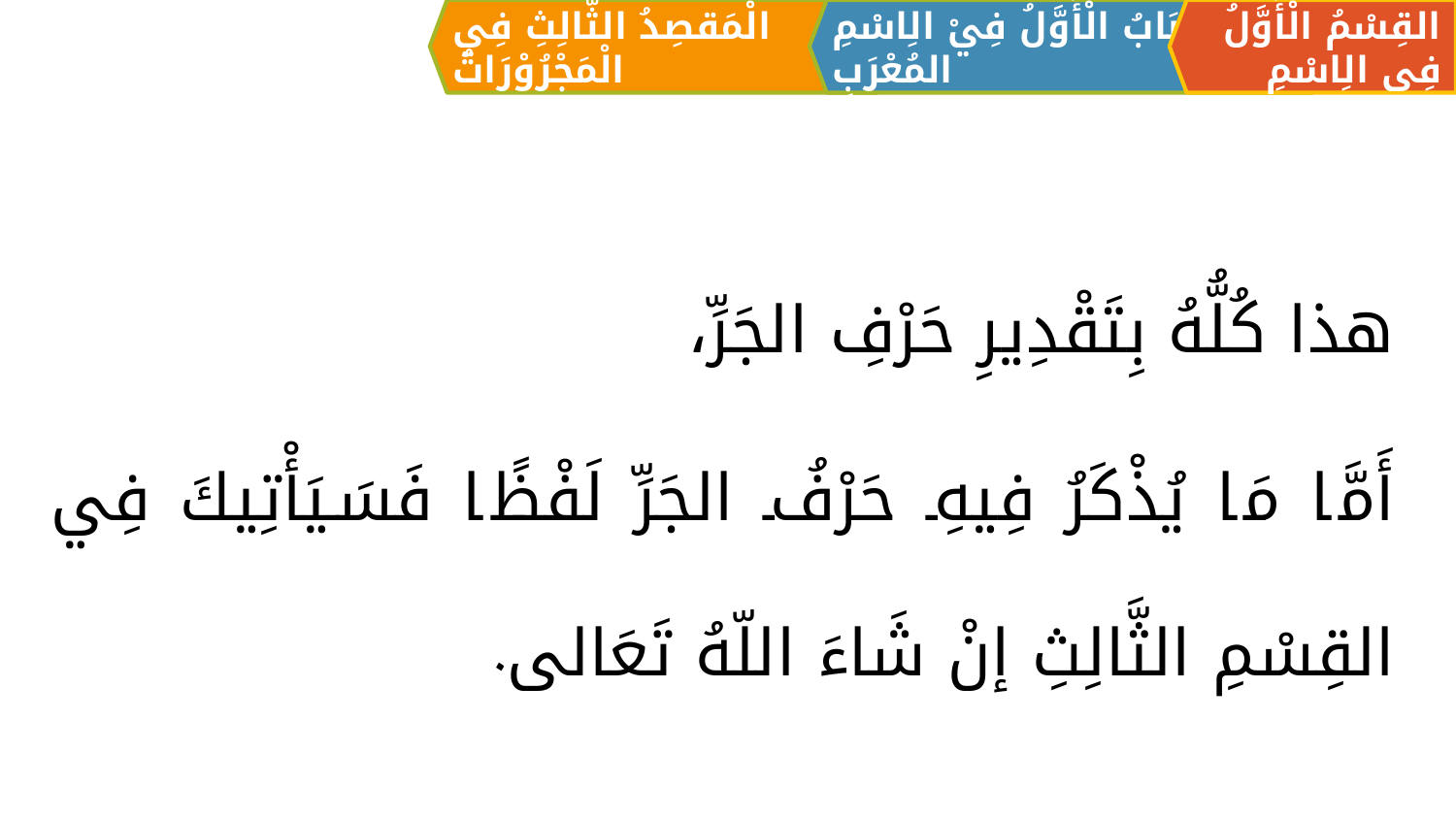

الْمَقصِدُ الثَّالِثِ فِي الْمَجْرُوْرَاتُ
القِسْمُ الْأَوَّلُ فِي الِاسْمِ
اَلبَابُ الْأَوَّلُ فِيْ الِاسْمِ المُعْرَبِ
هذا كُلُّهُ بِتَقْدِيرِ حَرْفِ الجَرِّ،
أَمَّا مَا يُذْكَرُ فِيهِ حَرْفُ الجَرِّ لَفْظًا فَسَيَأْتِيكَ فِي القِسْمِ الثَّالِثِ إنْ شَاءَ اللّهُ تَعَالى.